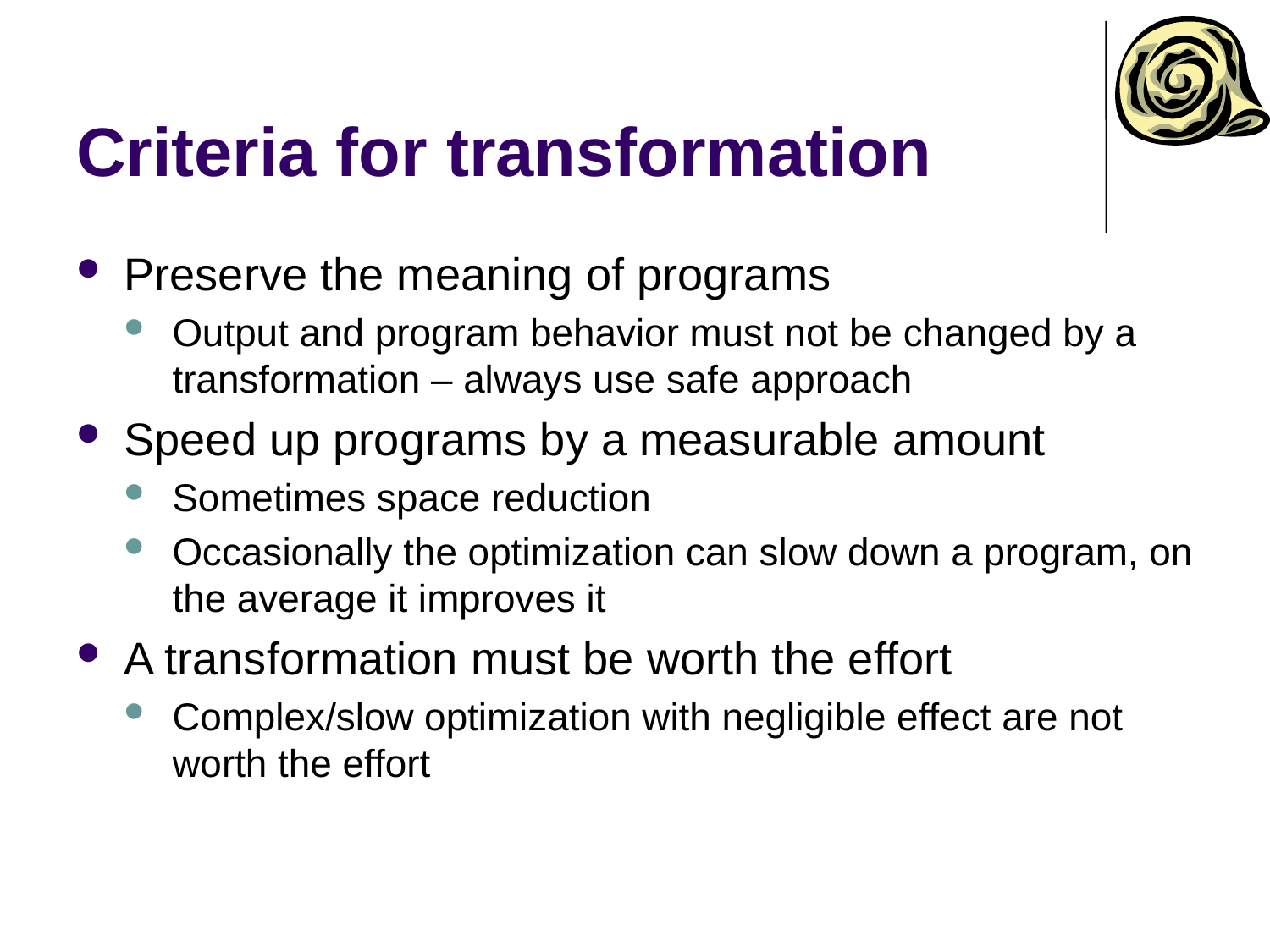

# Criteria for transformation
Preserve the meaning of programs
Output and program behavior must not be changed by a transformation – always use safe approach
Speed up programs by a measurable amount
Sometimes space reduction
Occasionally the optimization can slow down a program, on the average it improves it
A transformation must be worth the effort
Complex/slow optimization with negligible effect are not worth the effort